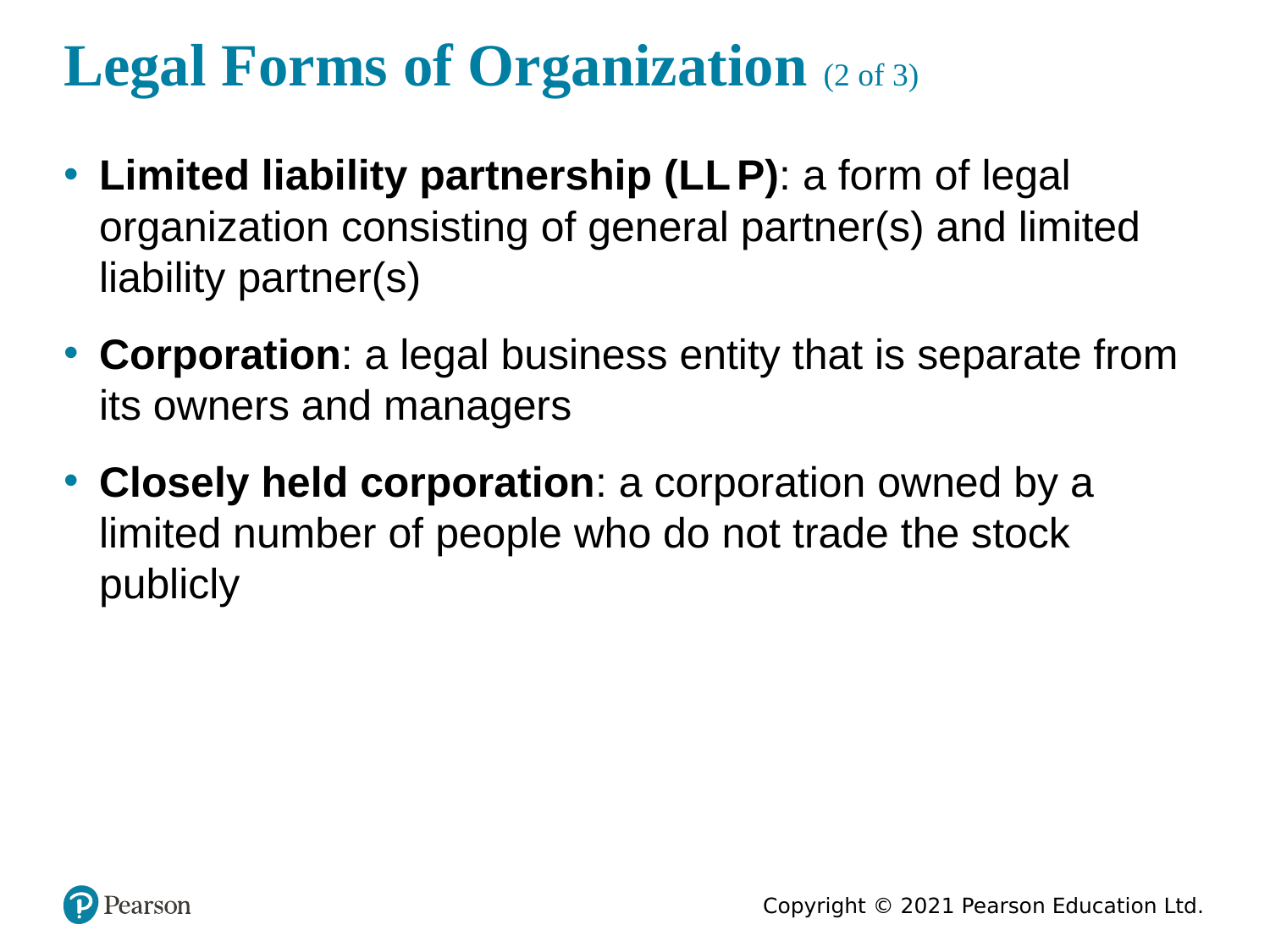

# Legal Forms of Organization (2 of 3)
Limited liability partnership (L L P): a form of legal organization consisting of general partner(s) and limited liability partner(s)
Corporation: a legal business entity that is separate from its owners and managers
Closely held corporation: a corporation owned by a limited number of people who do not trade the stock publicly